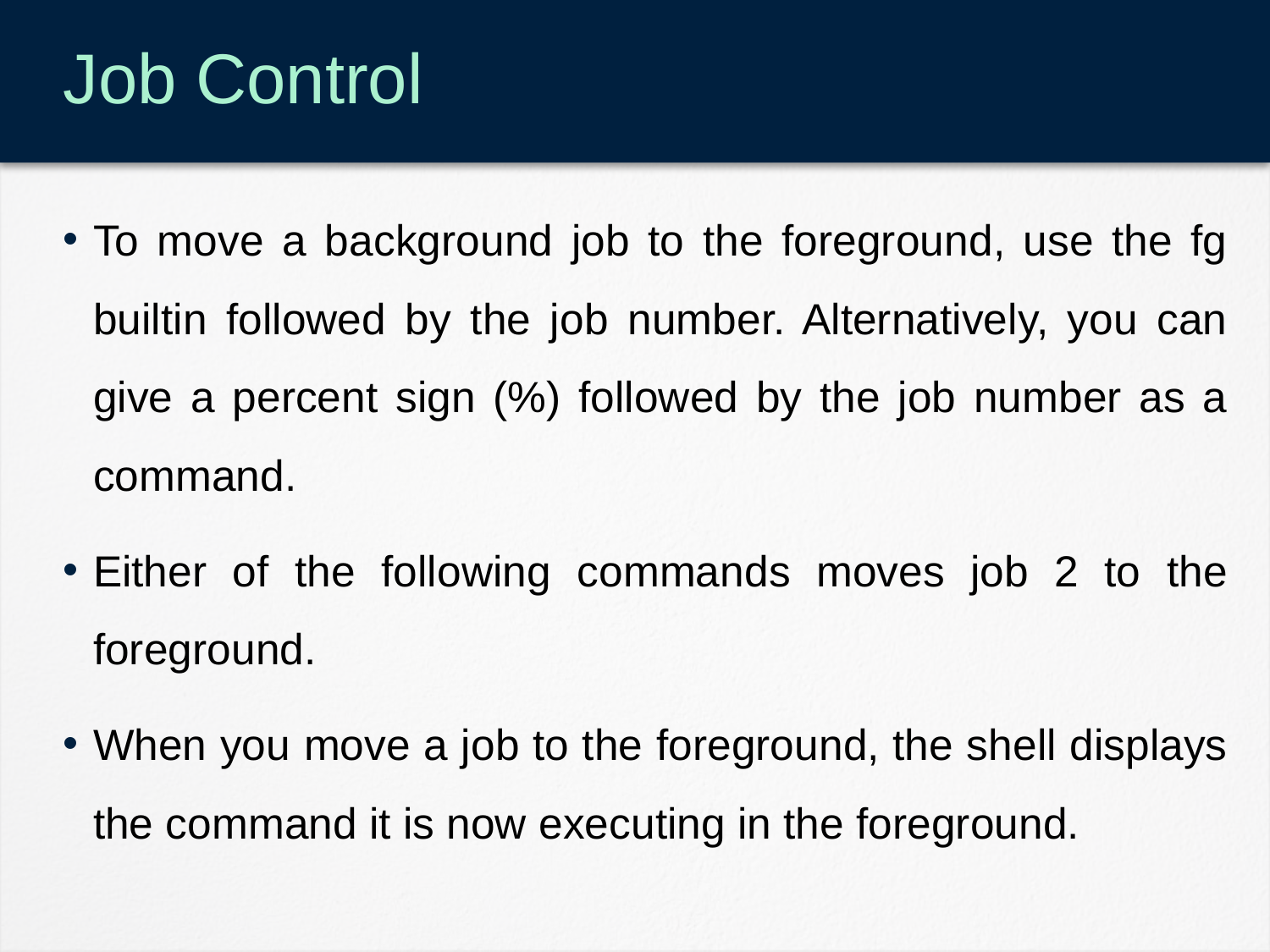

# Job Control
To move a background job to the foreground, use the fg builtin followed by the job number. Alternatively, you can give a percent sign (%) followed by the job number as a command.
Either of the following commands moves job 2 to the foreground.
When you move a job to the foreground, the shell displays the command it is now executing in the foreground.